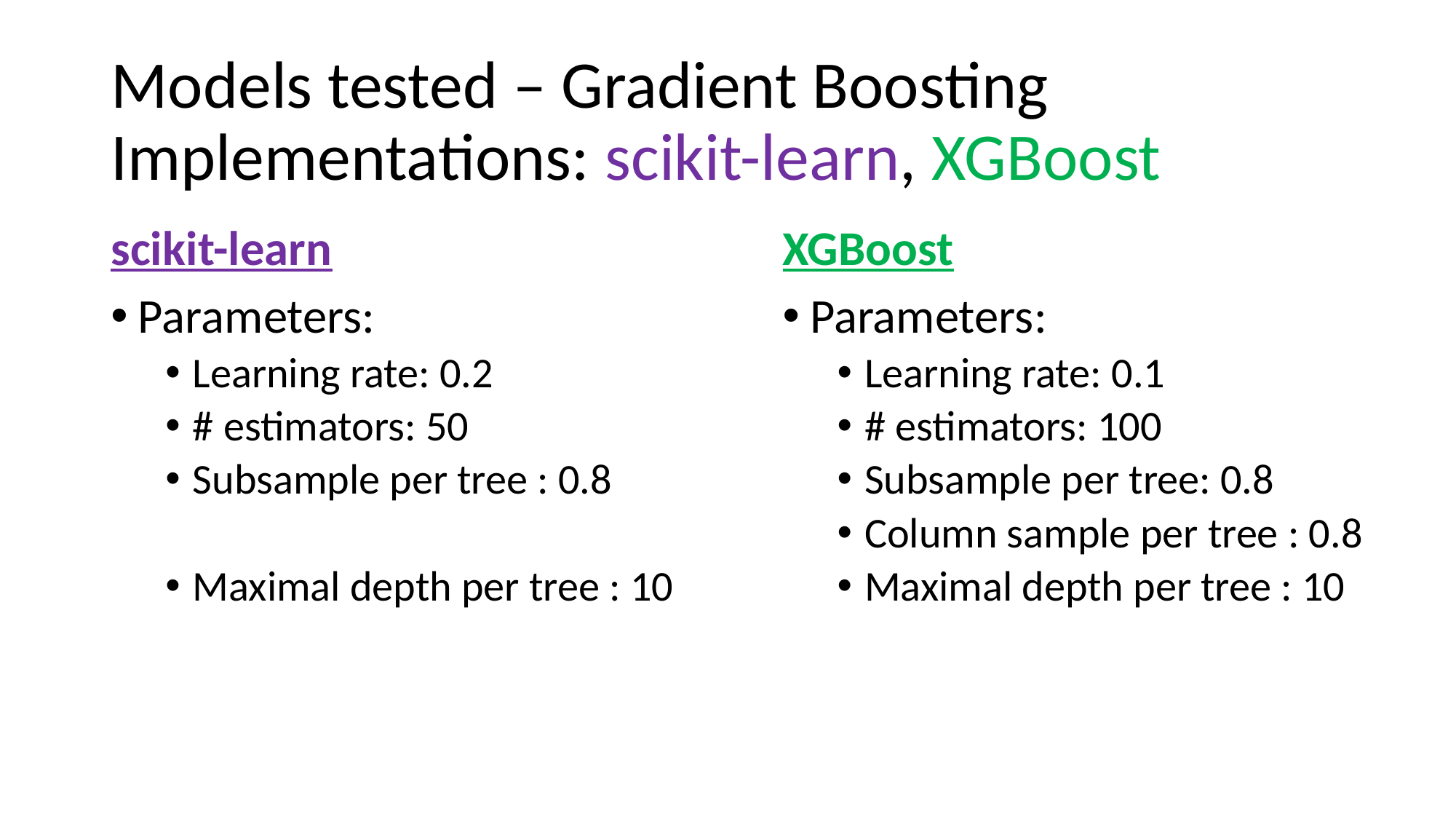

# Models tested – Gradient Boosting Implementations: scikit-learn, XGBoost
scikit-learn
Parameters:
Learning rate: 0.2
# estimators: 50
Subsample per tree : 0.8

Maximal depth per tree : 10
XGBoost
Parameters:
Learning rate: 0.1
# estimators: 100
Subsample per tree: 0.8
Column sample per tree : 0.8
Maximal depth per tree : 10